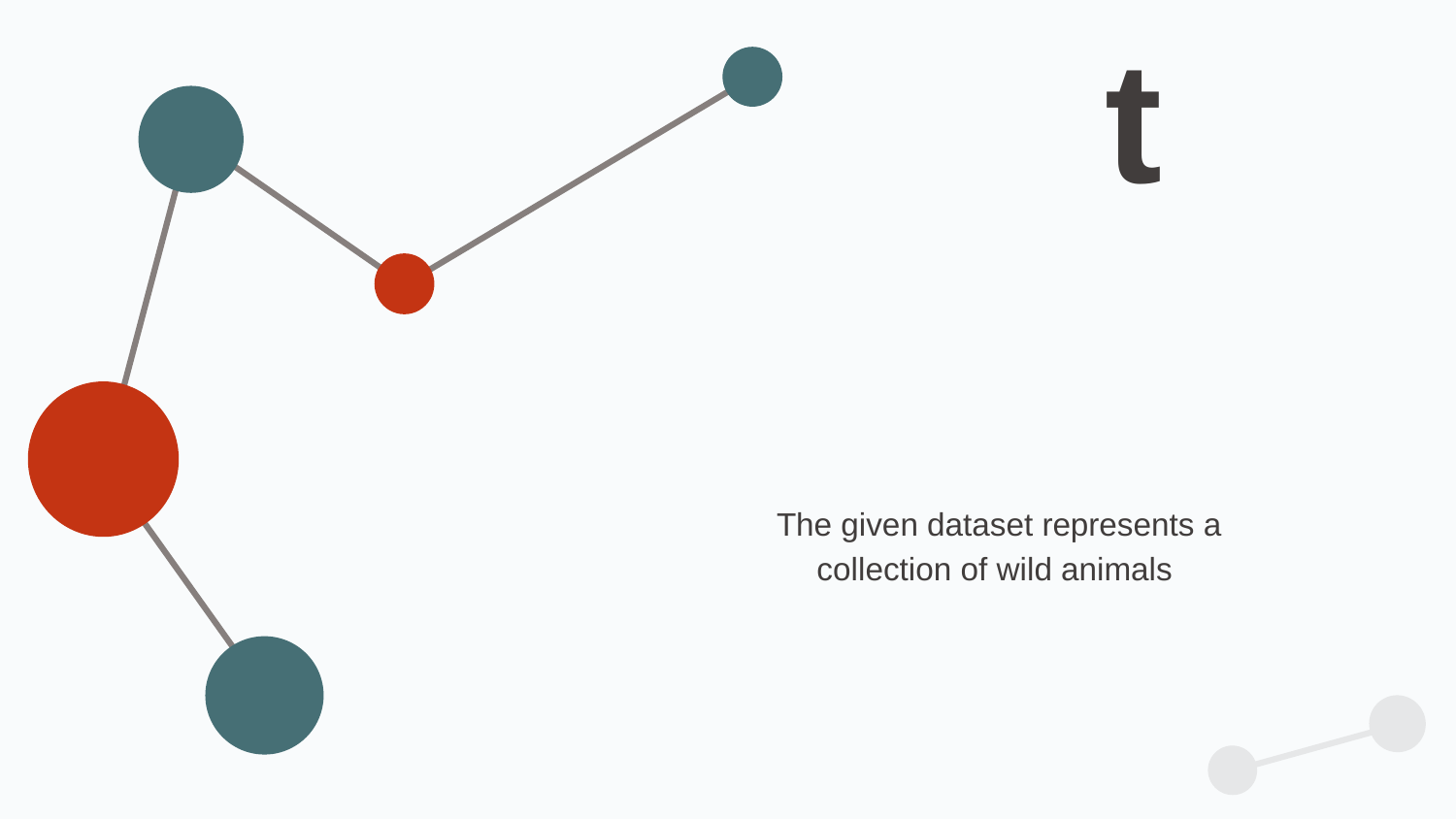

# Dataset

The given dataset represents a collection of wild animals